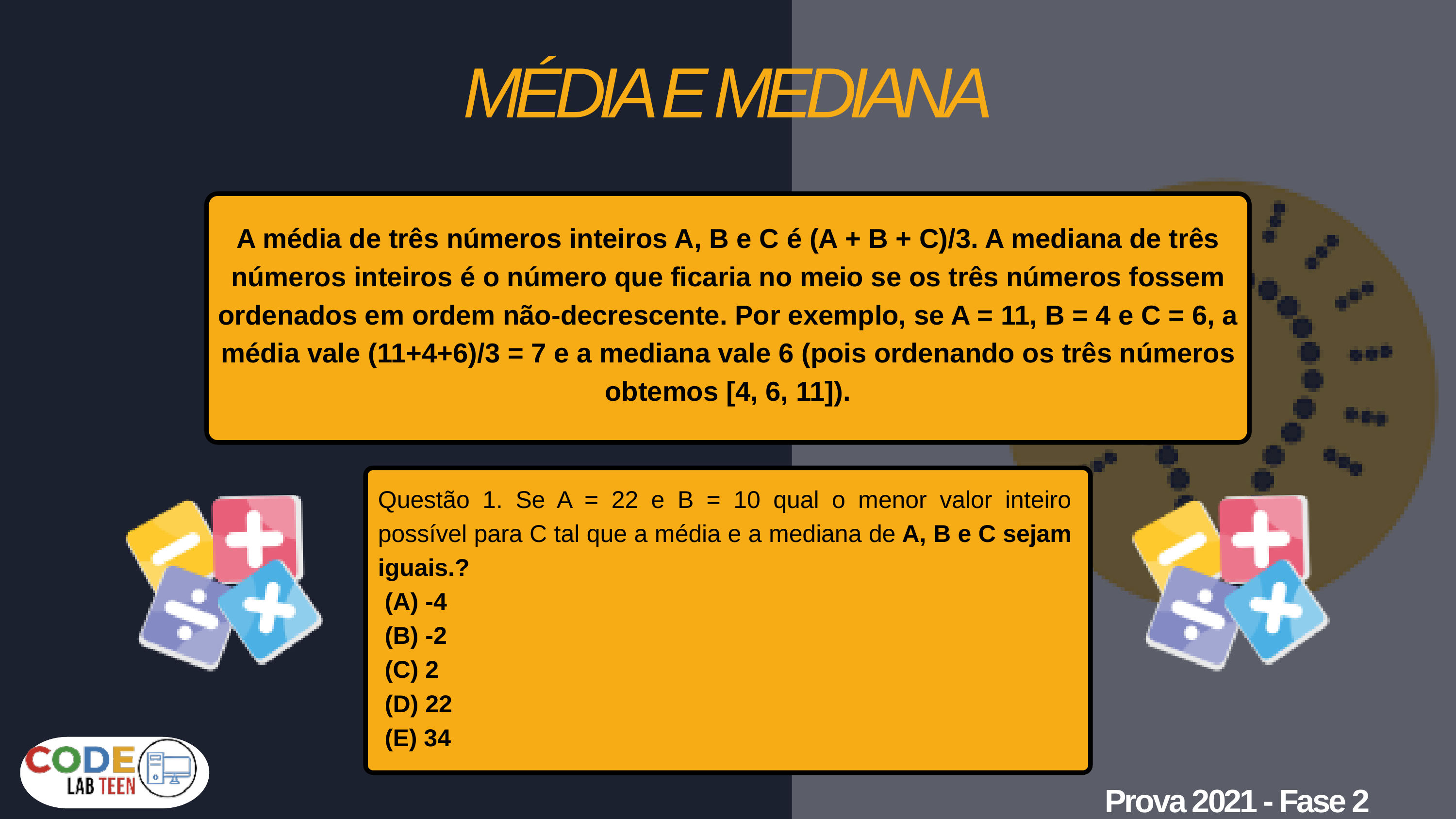

MÉDIA E MEDIANA

A média de três números inteiros A, B e C é (A + B + C)/3. A mediana de três números inteiros é o número que ficaria no meio se os três números fossem ordenados em ordem não-decrescente. Por exemplo, se A = 11, B = 4 e C = 6, a média vale (11+4+6)/3 = 7 e a mediana vale 6 (pois ordenando os três números obtemos [4, 6, 11]).

Questão 1. Se A = 22 e B = 10 qual o menor valor inteiro possível para C tal que a média e a mediana de A, B e C sejam iguais.?
 (A) -4
 (B) -2
 (C) 2
 (D) 22
 (E) 34

Prova 2021 - Fase 2